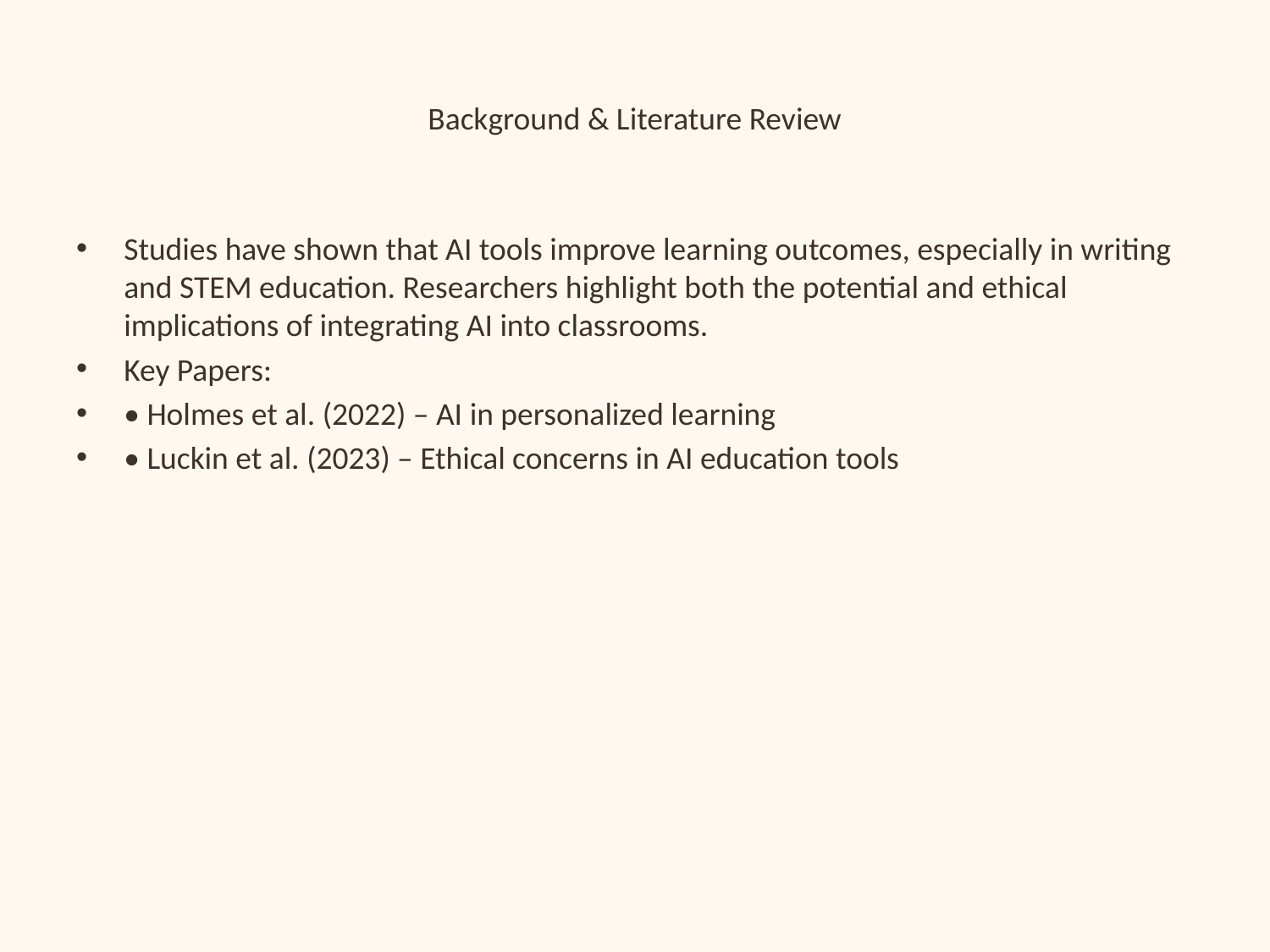

# Background & Literature Review
Studies have shown that AI tools improve learning outcomes, especially in writing and STEM education. Researchers highlight both the potential and ethical implications of integrating AI into classrooms.
Key Papers:
• Holmes et al. (2022) – AI in personalized learning
• Luckin et al. (2023) – Ethical concerns in AI education tools